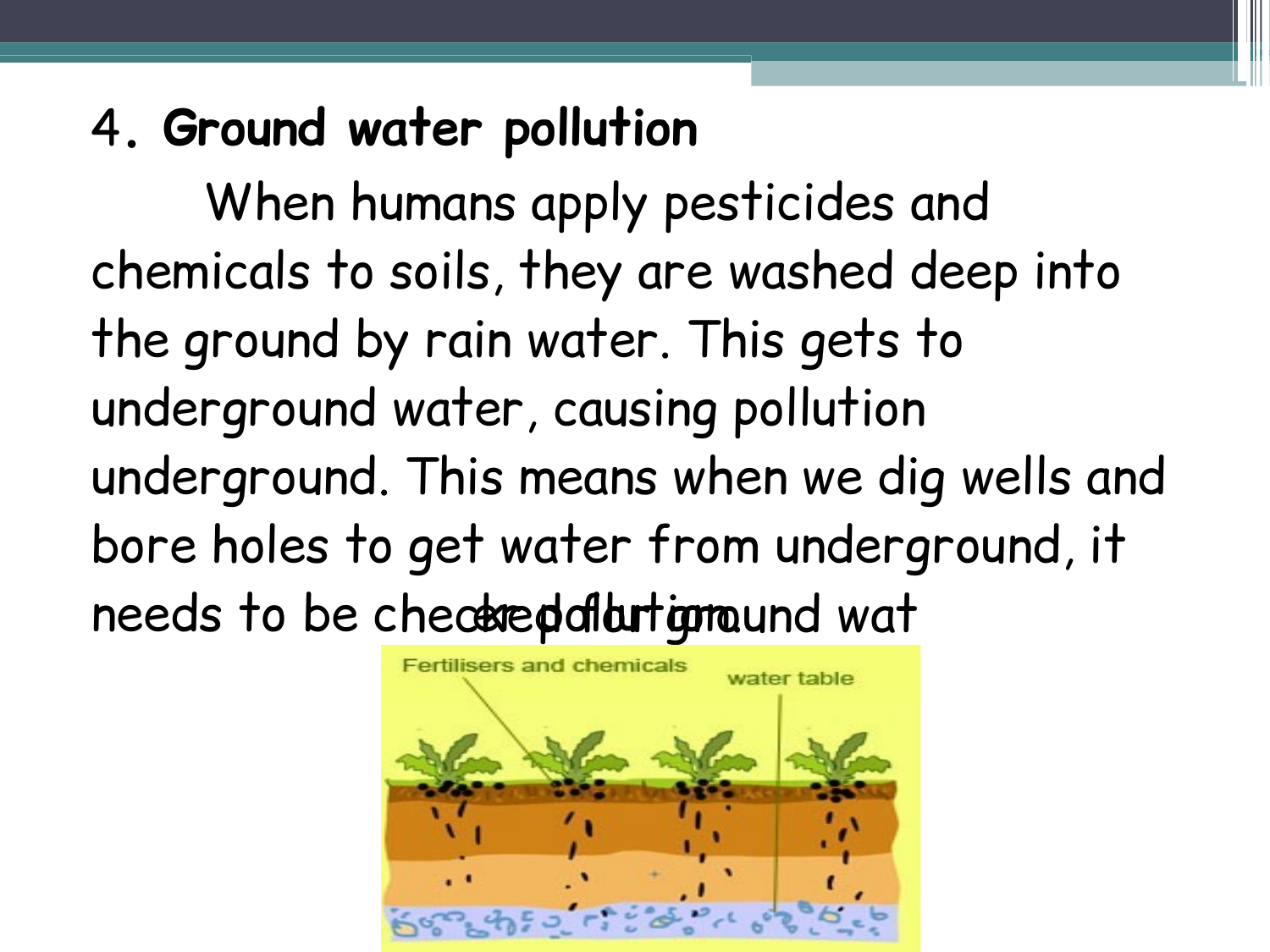

4. Ground water pollution
When humans apply pesticides and  chemicals to soils, they are washed deep into  the ground by rain water. This gets to  underground water, causing pollution  underground. This means when we dig wells and  bore holes to get water from underground, it  needs to be c	er pollution.
hecked for ground wat